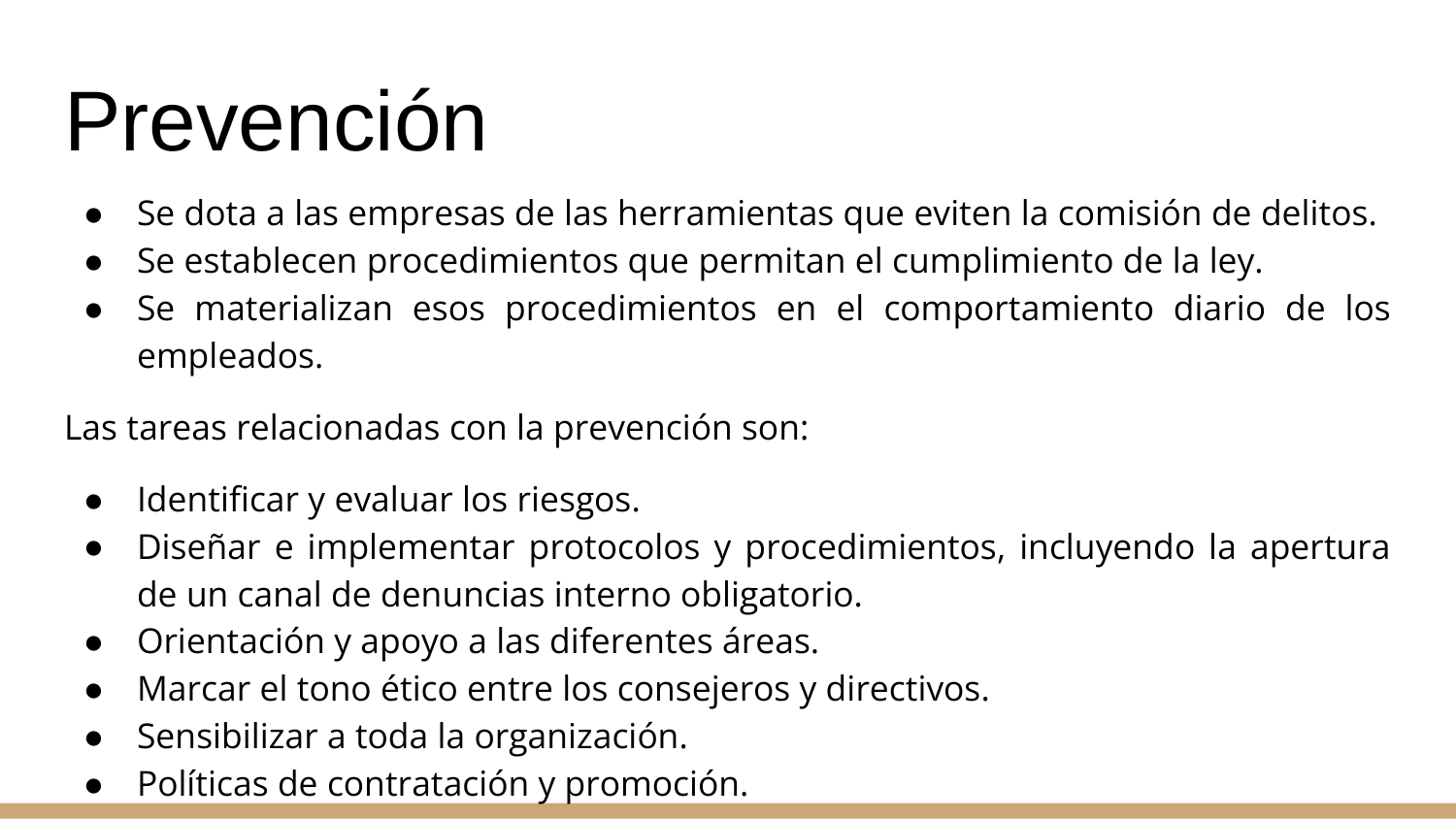

# Prevención
Se dota a las empresas de las herramientas que eviten la comisión de delitos.
Se establecen procedimientos que permitan el cumplimiento de la ley.
Se materializan esos procedimientos en el comportamiento diario de los empleados.
Las tareas relacionadas con la prevención son:
Identificar y evaluar los riesgos.
Diseñar e implementar protocolos y procedimientos, incluyendo la apertura de un canal de denuncias interno obligatorio.
Orientación y apoyo a las diferentes áreas.
Marcar el tono ético entre los consejeros y directivos.
Sensibilizar a toda la organización.
Políticas de contratación y promoción.